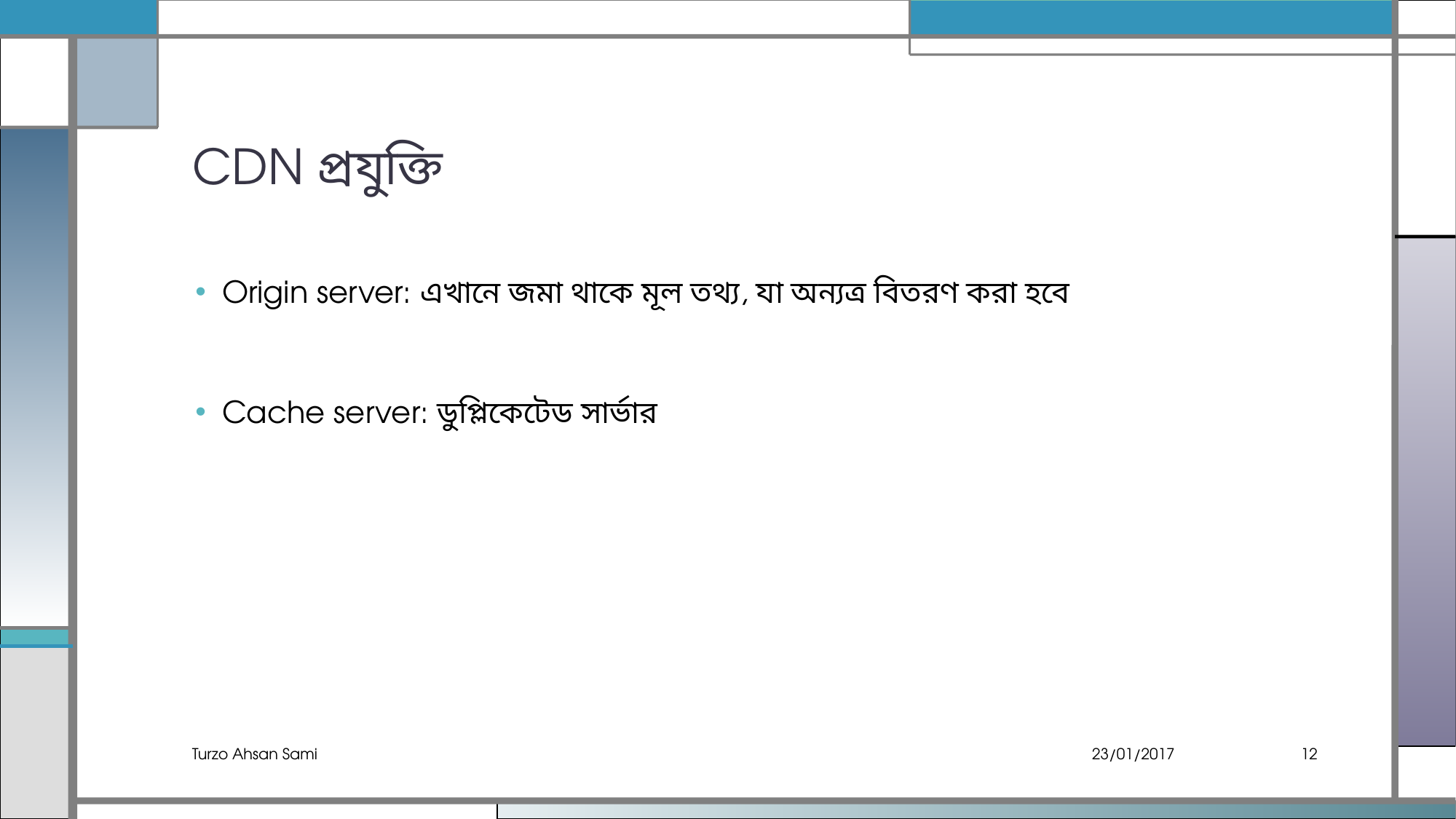

# CDN প্রযুক্তি

Origin server: এখানে জমা থাকে মূল তথ্য, যা অন্যত্র বিতরণ করা হবে

Cache server: ডুপ্লিকেটেড সার্ভার
Turzo Ahsan Sami
23/01/2017
12